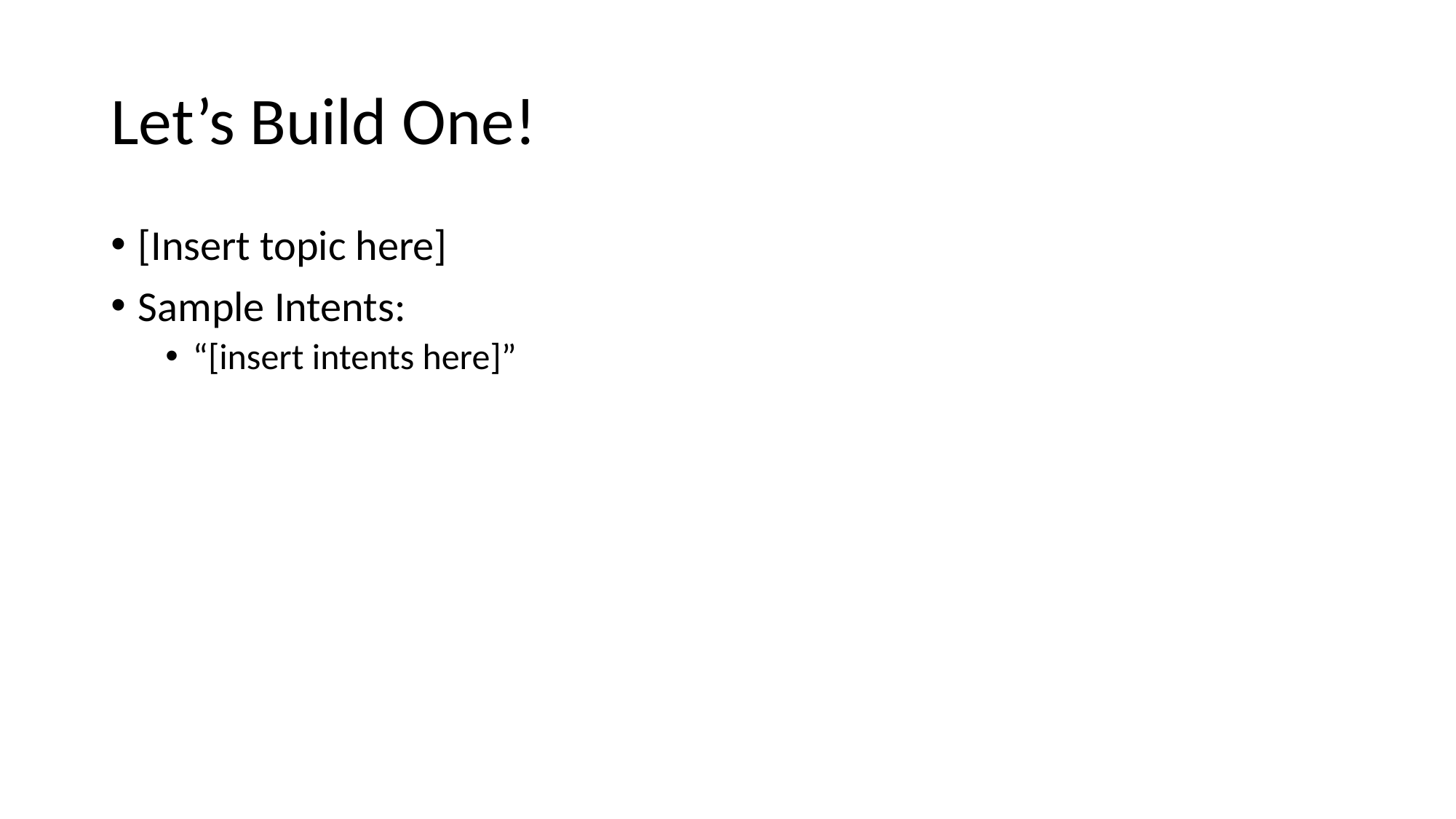

# Let’s Build One!
[Insert topic here]
Sample Intents:
“[insert intents here]”